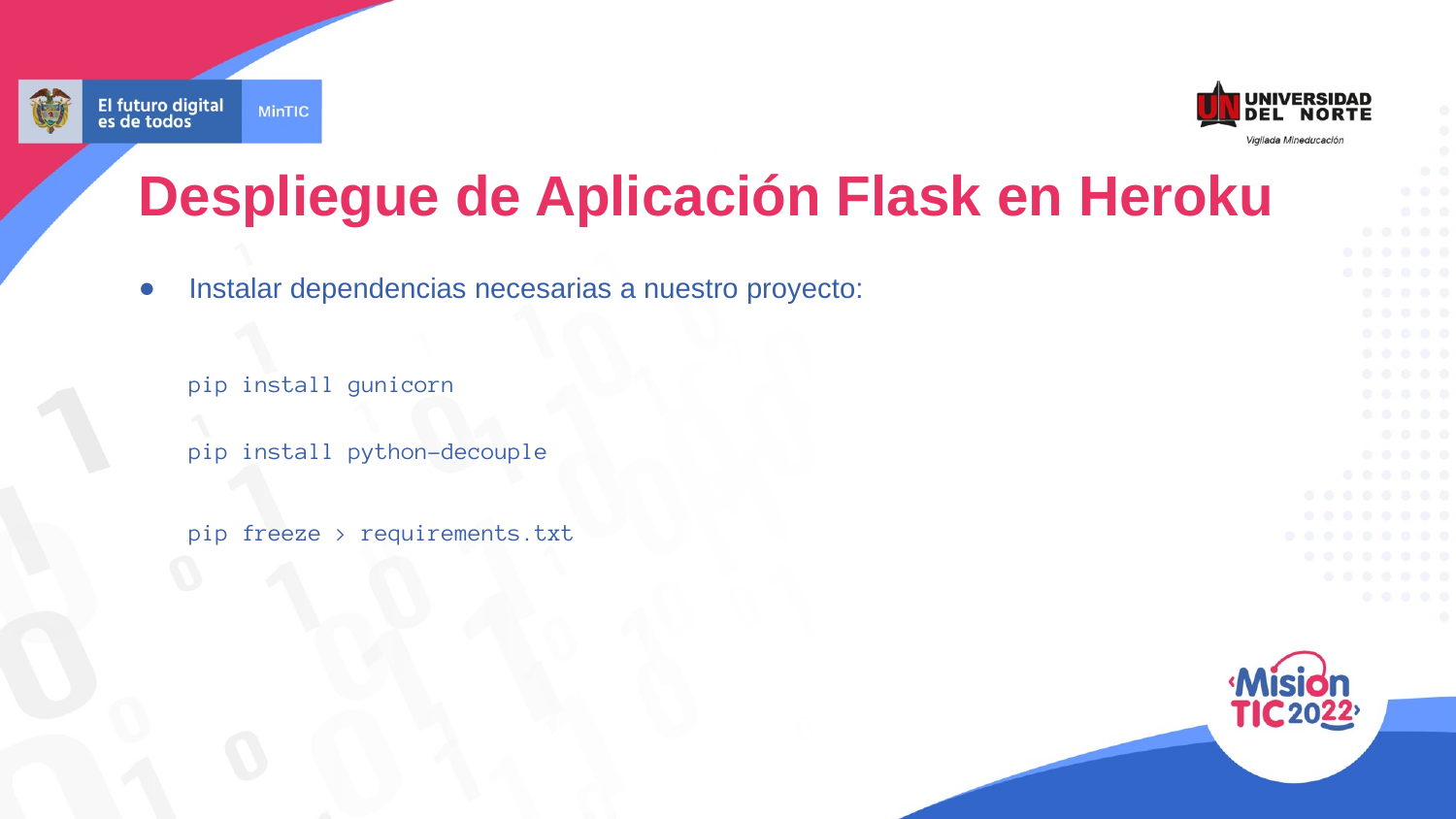

Despliegue de Aplicación Flask en Heroku

Instalar dependencias necesarias a nuestro proyecto:

pip install gunicorn

pip install python-decouple
pip freeze > requirements.txt